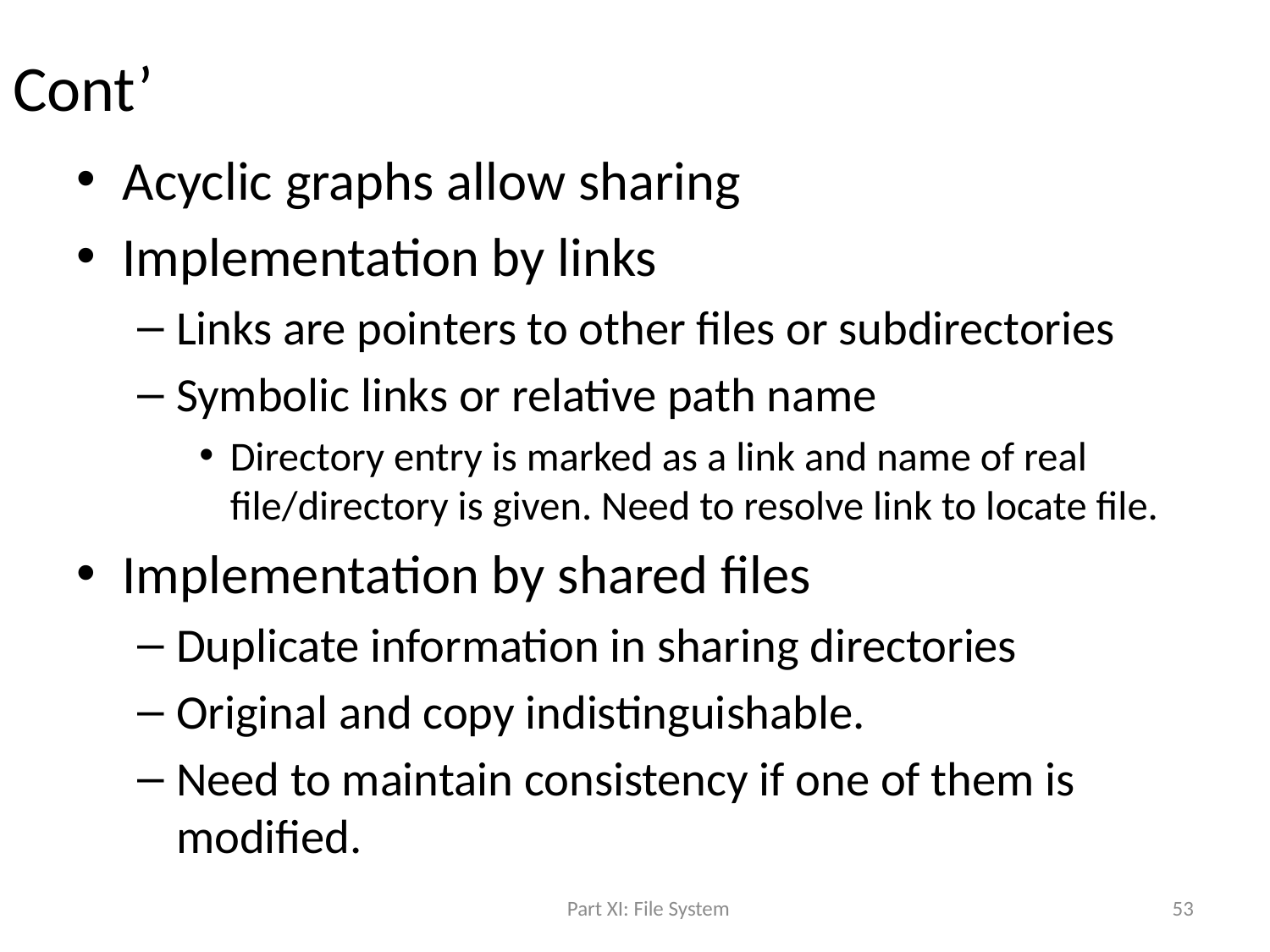

# Cont’
Acyclic graphs allow sharing
Implementation by links
Links are pointers to other files or subdirectories
Symbolic links or relative path name
Directory entry is marked as a link and name of real file/directory is given. Need to resolve link to locate file.
Implementation by shared files
Duplicate information in sharing directories
Original and copy indistinguishable.
Need to maintain consistency if one of them is modified.
Part XI: File System
53